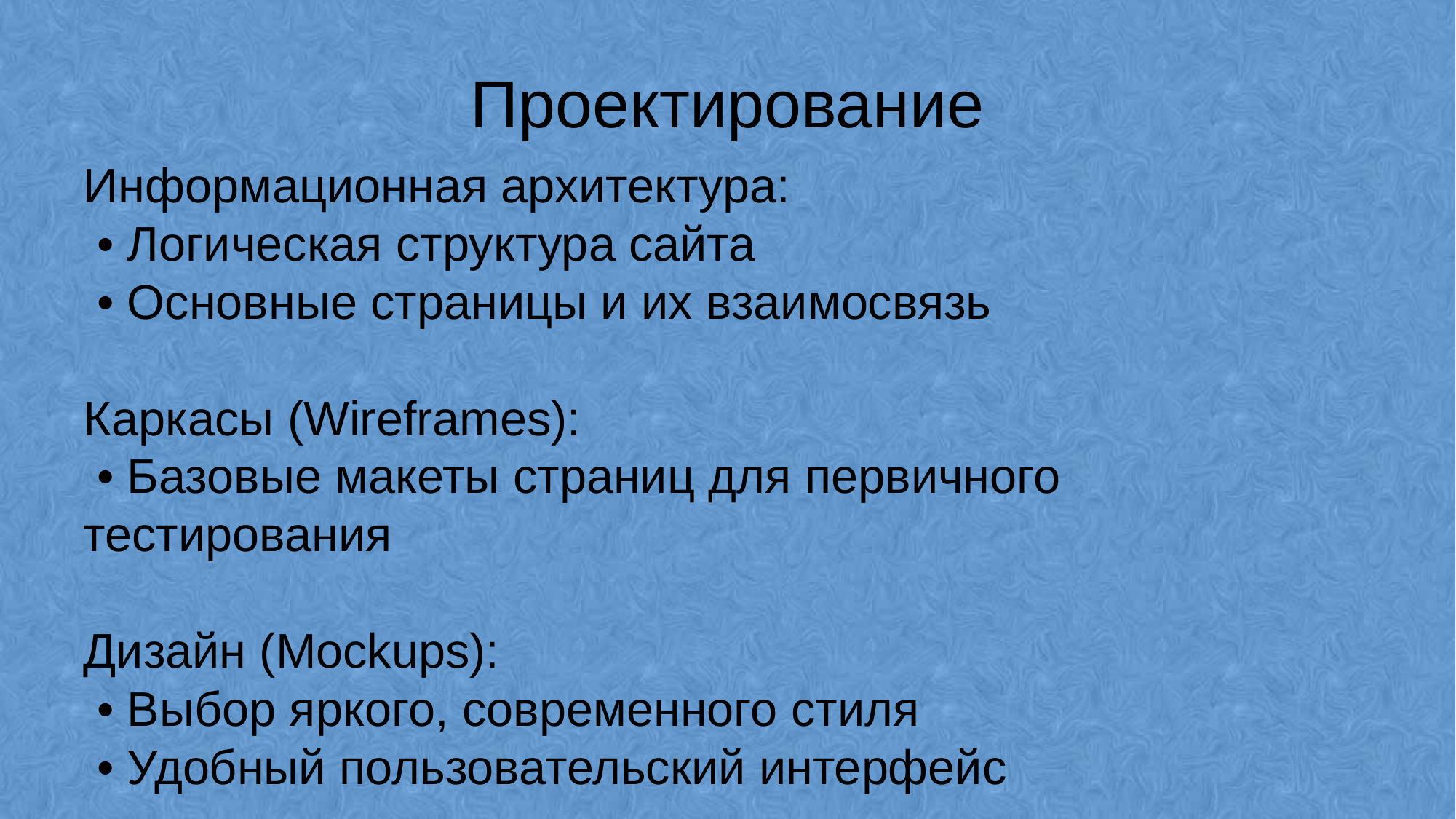

# Проектирование
Информационная архитектура:
 • Логическая структура сайта
 • Основные страницы и их взаимосвязь
Каркасы (Wireframes):
 • Базовые макеты страниц для первичного тестирования
Дизайн (Mockups):
 • Выбор яркого, современного стиля
 • Удобный пользовательский интерфейс